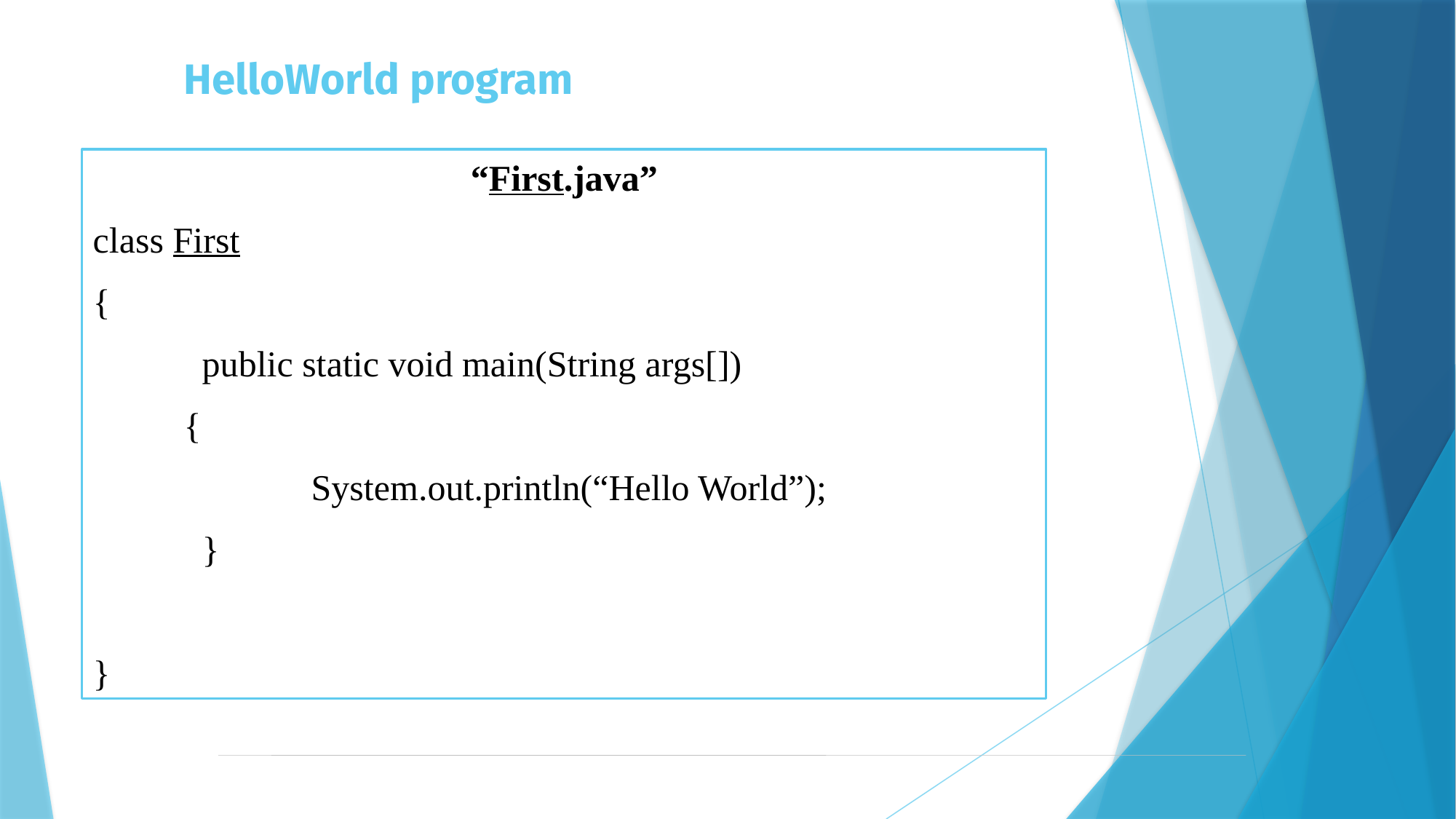

HelloWorld program
“First.java”
class First
{
	public static void main(String args[])
          {
		System.out.println(“Hello World”);
	}

}